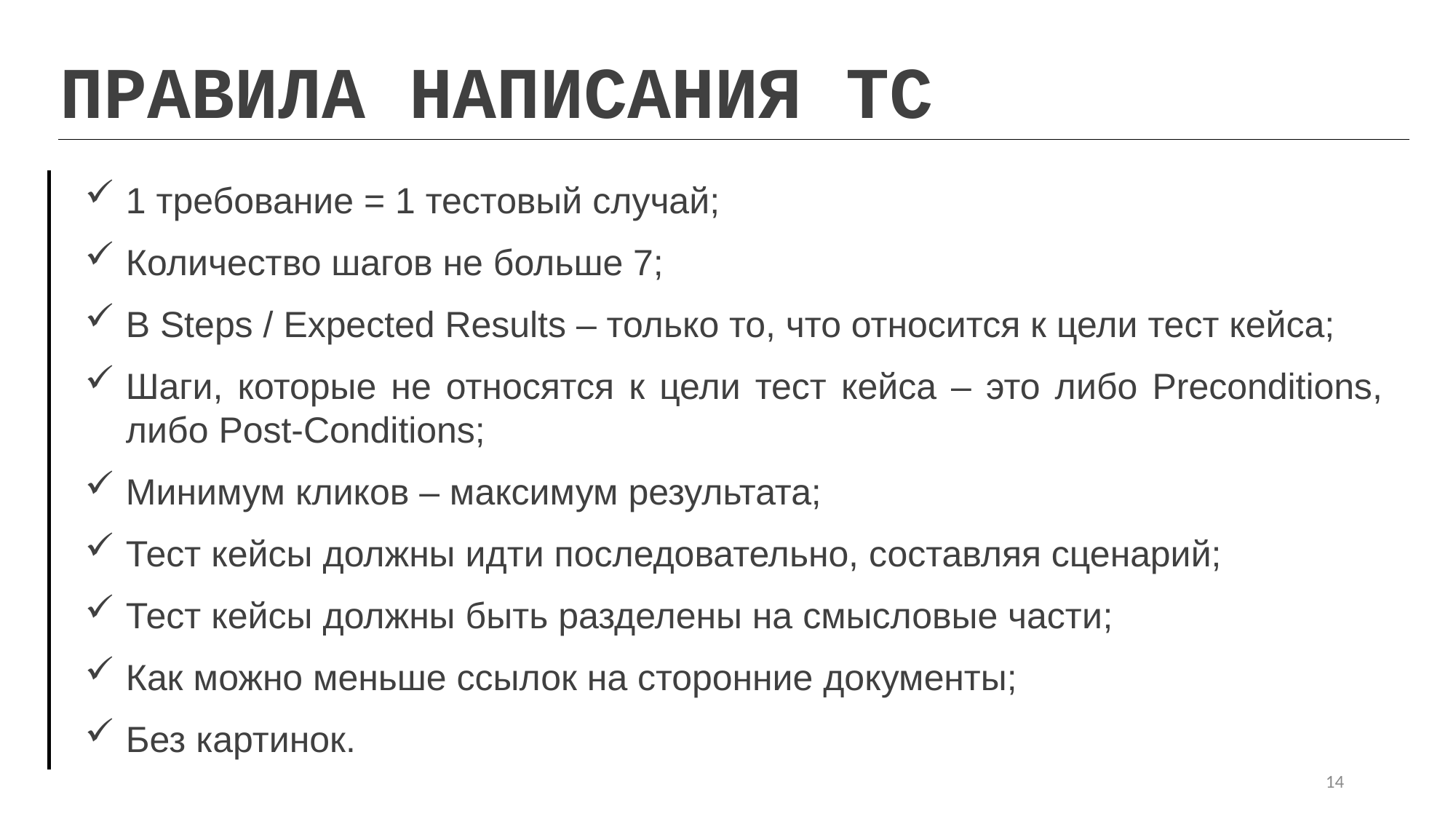

ПРАВИЛА НАПИСАНИЯ ТС

1 требование = 1 тестовый случай;
Количество шагов не больше 7;
В Steps / Expected Results – только то, что относится к цели тест кейса;
Шаги, которые не относятся к цели тест кейса – это либо Preconditions, либо Post-Conditions;
Минимум кликов – максимум результата;
Тест кейсы должны идти последовательно, составляя сценарий;
Тест кейсы должны быть разделены на смысловые части;
Как можно меньше ссылок на сторонние документы;
Без картинок.
14